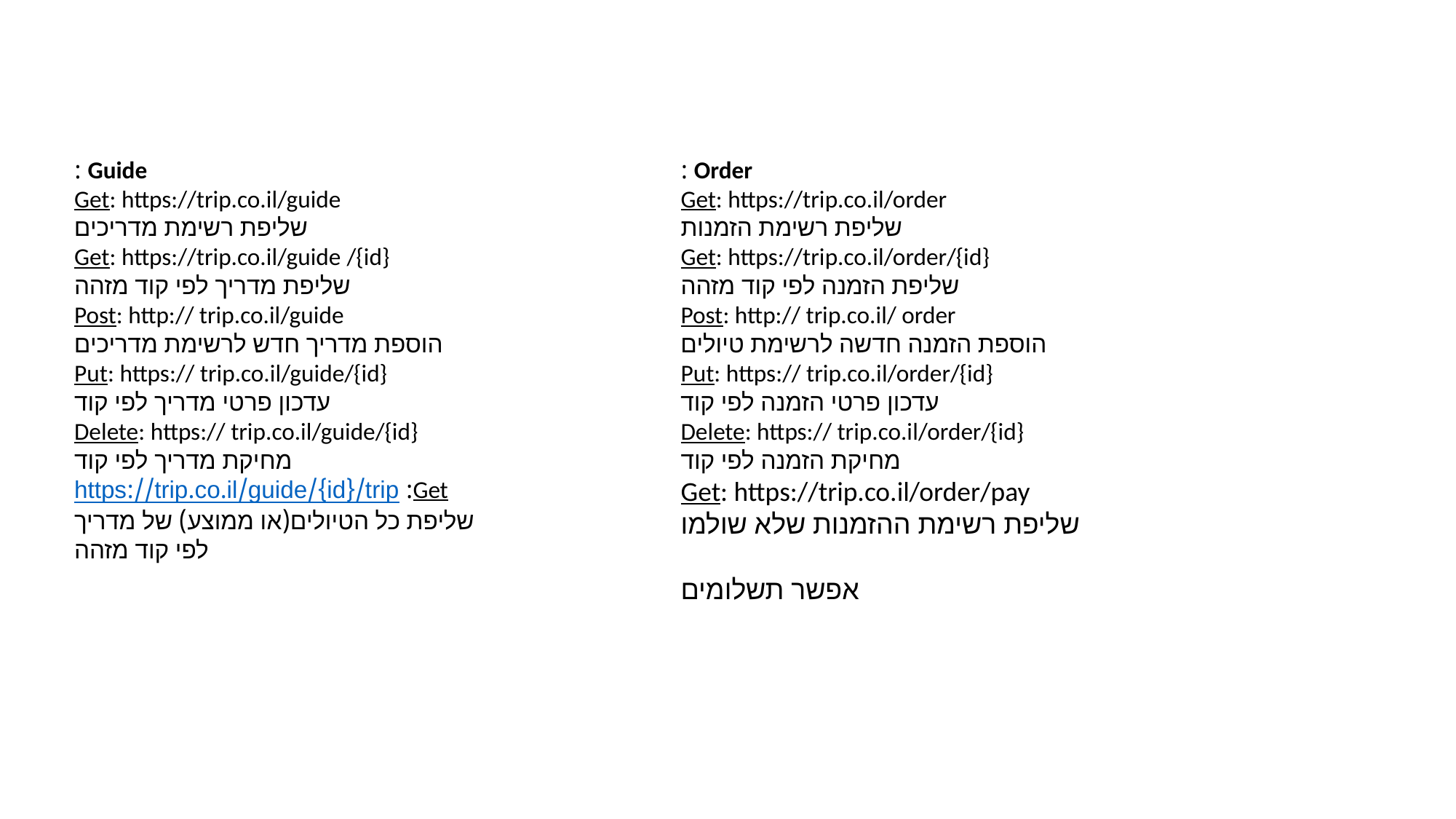

Guide :
Get: https://trip.co.il/guide
שליפת רשימת מדריכים
Get: https://trip.co.il/guide /{id}
שליפת מדריך לפי קוד מזהה
Post: http:// trip.co.il/guide
הוספת מדריך חדש לרשימת מדריכים
Put: https:// trip.co.il/guide/{id}
עדכון פרטי מדריך לפי קוד
Delete: https:// trip.co.il/guide/{id}
מחיקת מדריך לפי קוד
Get: https://trip.co.il/guide/{id}/trip
שליפת כל הטיולים(או ממוצע) של מדריך לפי קוד מזהה

Order :
Get: https://trip.co.il/order
שליפת רשימת הזמנות
Get: https://trip.co.il/order/{id}
שליפת הזמנה לפי קוד מזהה
Post: http:// trip.co.il/ order
הוספת הזמנה חדשה לרשימת טיולים
Put: https:// trip.co.il/order/{id}
עדכון פרטי הזמנה לפי קוד
Delete: https:// trip.co.il/order/{id}
מחיקת הזמנה לפי קוד
Get: https://trip.co.il/order/pay
שליפת רשימת ההזמנות שלא שולמו

אפשר תשלומים